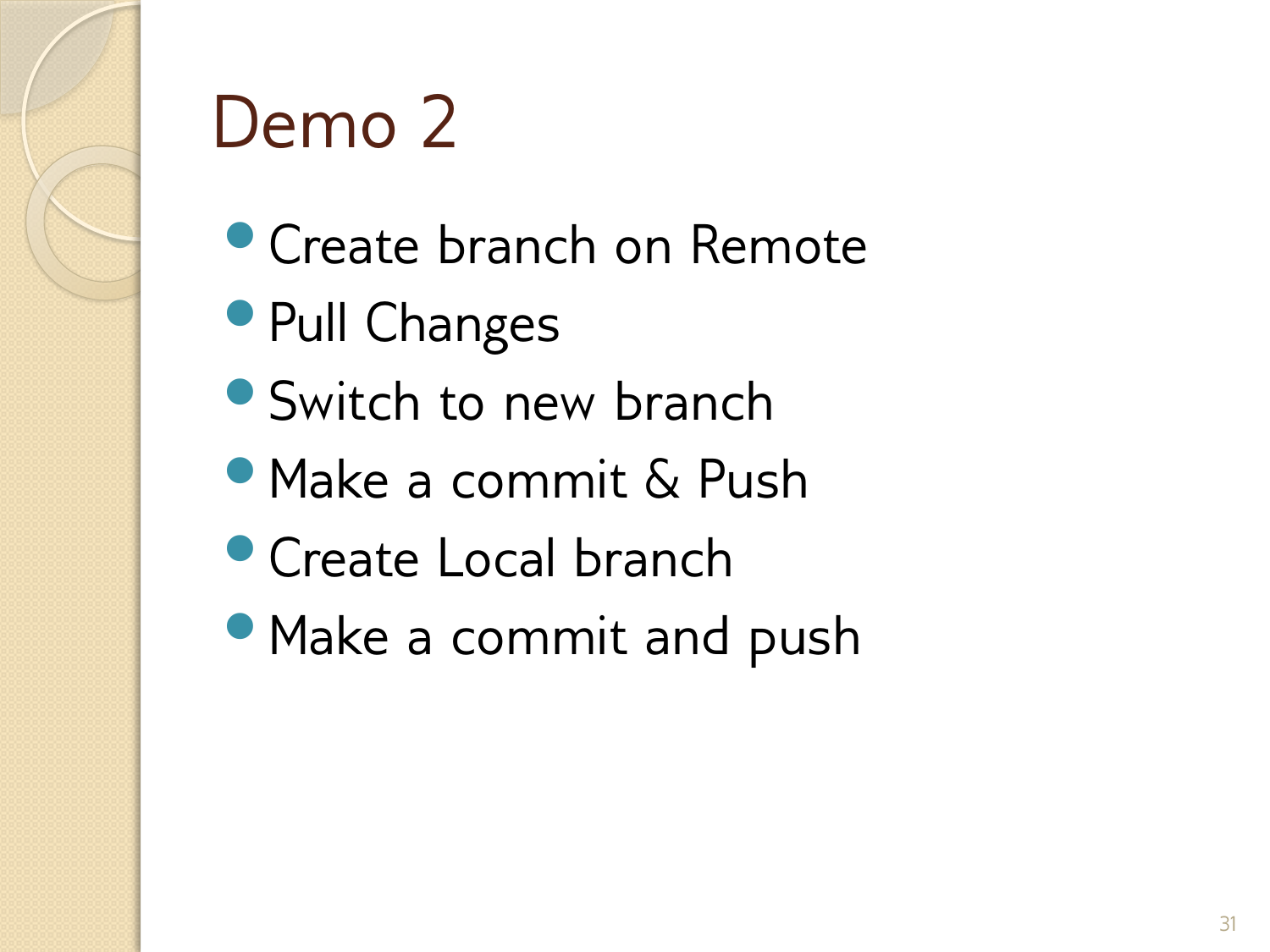

# Demo 2
Create branch on Remote
Pull Changes
Switch to new branch
Make a commit & Push
Create Local branch
Make a commit and push

31